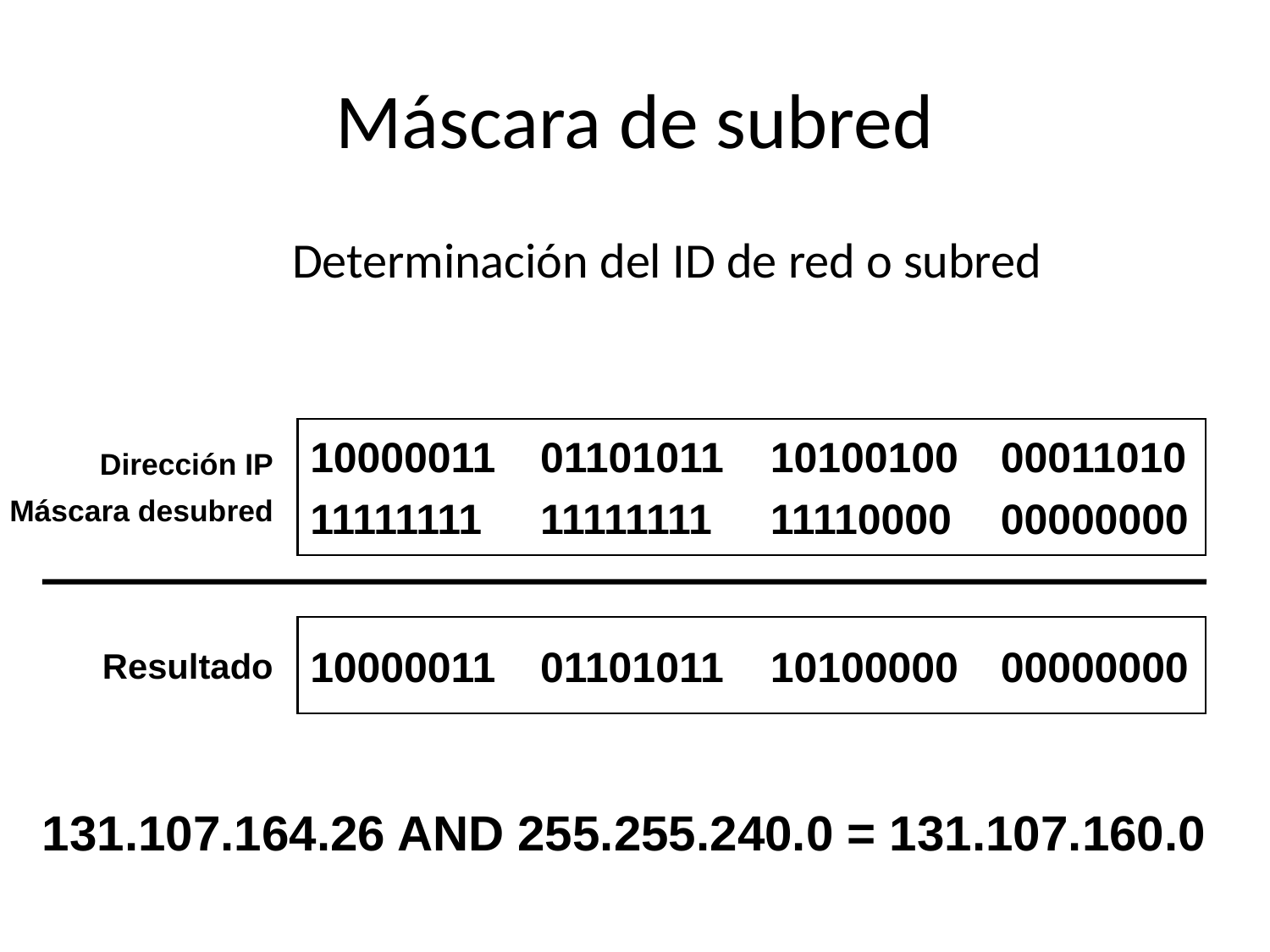

# Máscara de subred
Determinación del ID de red o subred
Dirección IP
Máscara desubred
10000011	01101011 	10100100	00011010
11111111	11111111	11110000	00000000

Resultado
10000011	01101011 	10100000	00000000
131.107.164.26 AND 255.255.240.0 = 131.107.160.0